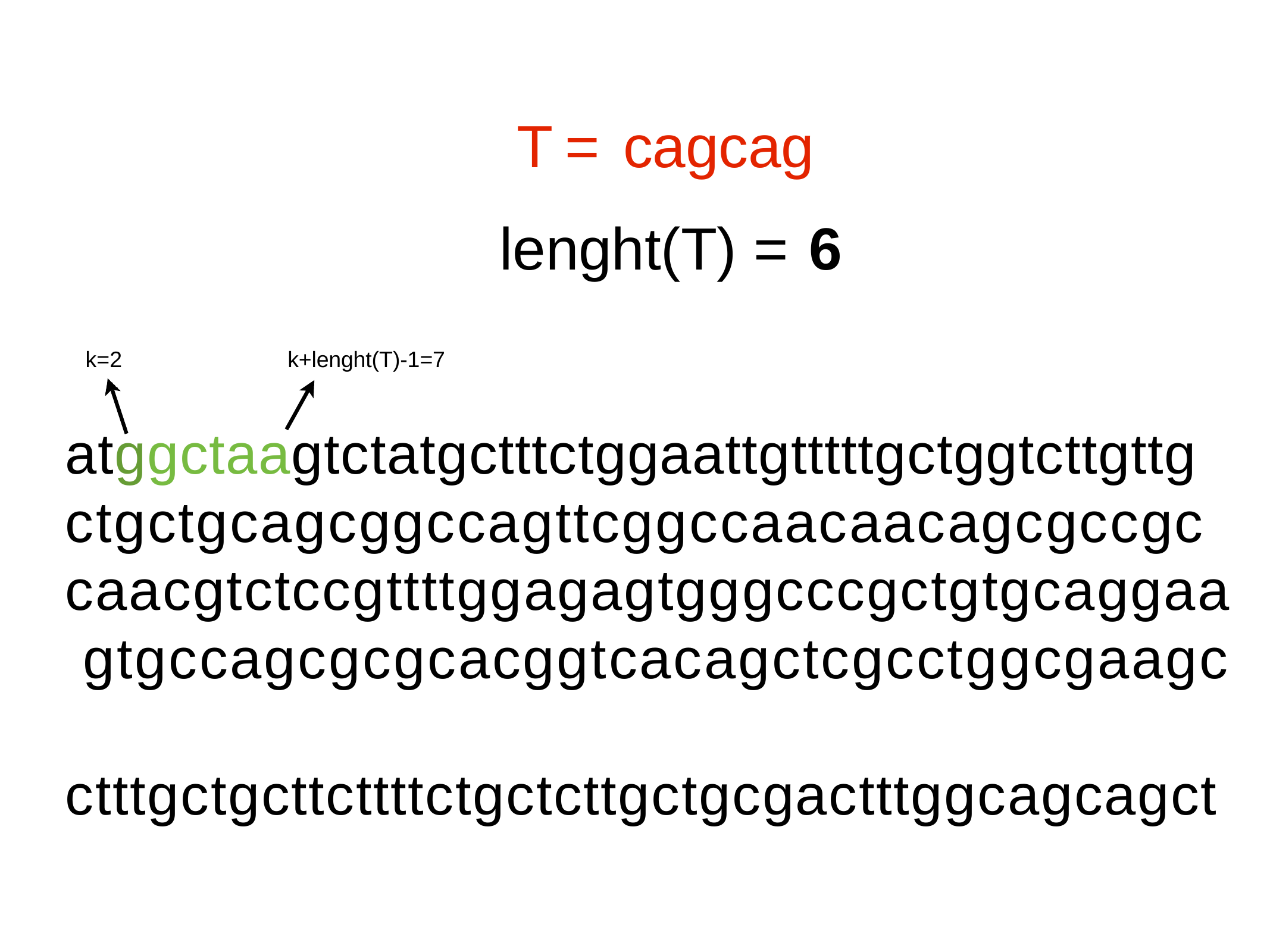

# T = cagcag
lenght(T) = 6
atggctaagtctatgctttctggaattgtttttgctggtcttgttg  ctgctgcagcggccagttcggccaacaacagcgccgc  caacgtctccgttttggagagtgggcccgctgtgcaggaa  gtgccagcgcgcacggtcacagctcgcctggcgaagc  ctttgctgcttcttttctgctcttgctgcgactttggcagcagct
k=2
k+lenght(T)-1=7